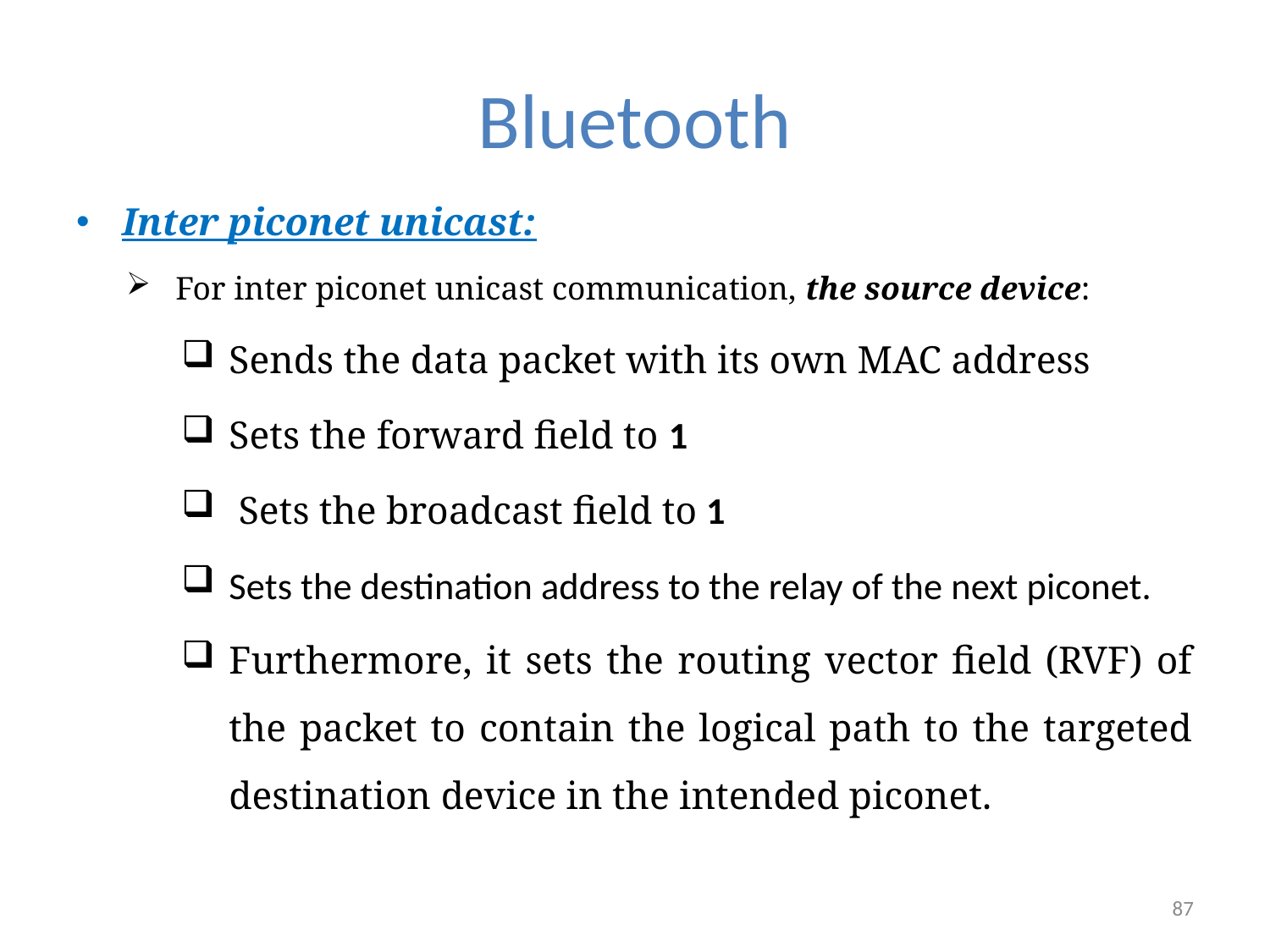

# Bluetooth
Inter piconet unicast:
For inter piconet unicast communication, the source device:
Sends the data packet with its own MAC address
Sets the forward field to 1
 Sets the broadcast field to 1
Sets the destination address to the relay of the next piconet.
Furthermore, it sets the routing vector field (RVF) of the packet to contain the logical path to the targeted destination device in the intended piconet.

87